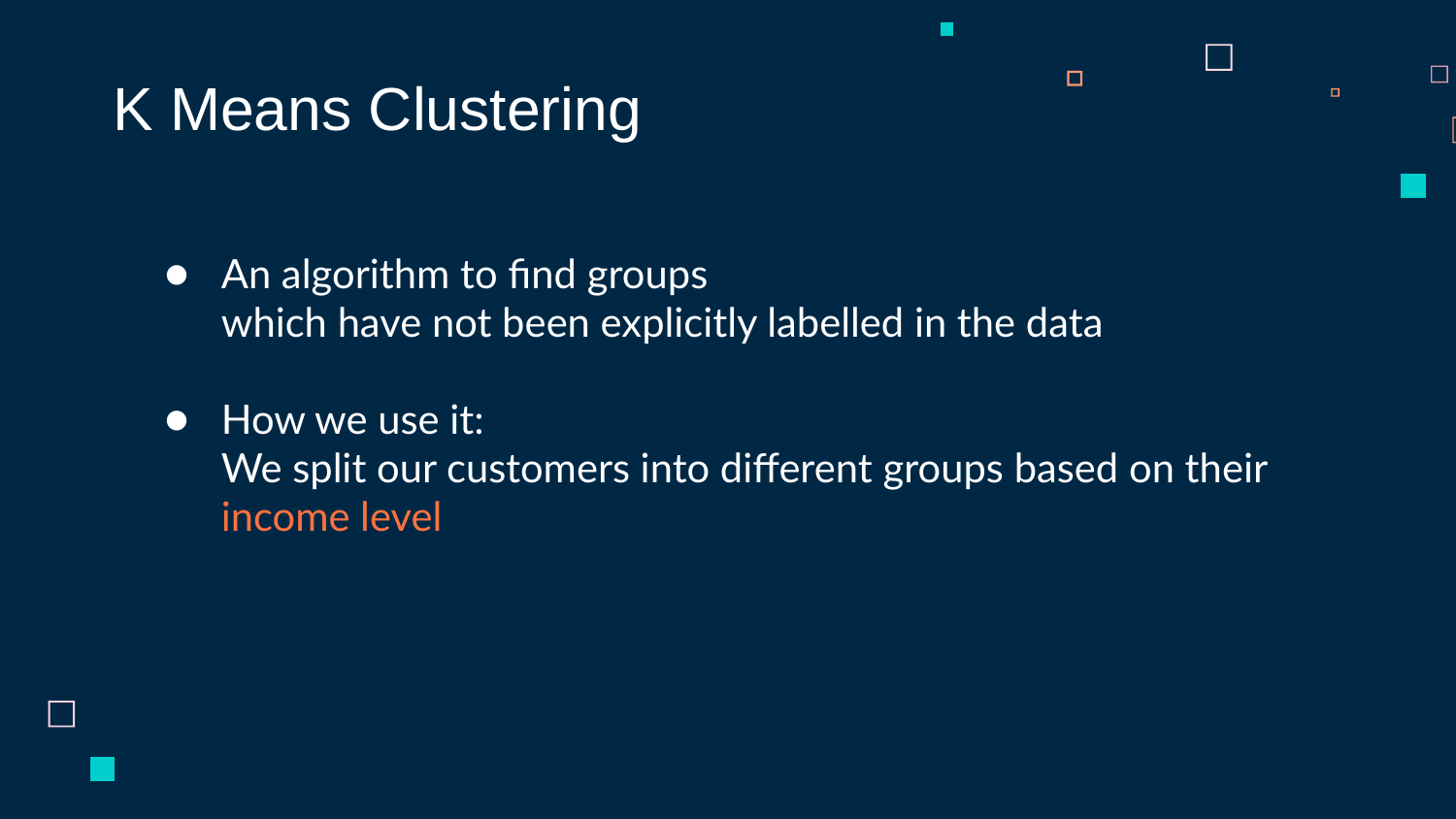

# K Means Clustering
An algorithm to find groups
which have not been explicitly labelled in the data

How we use it:
We split our customers into different groups based on their income level